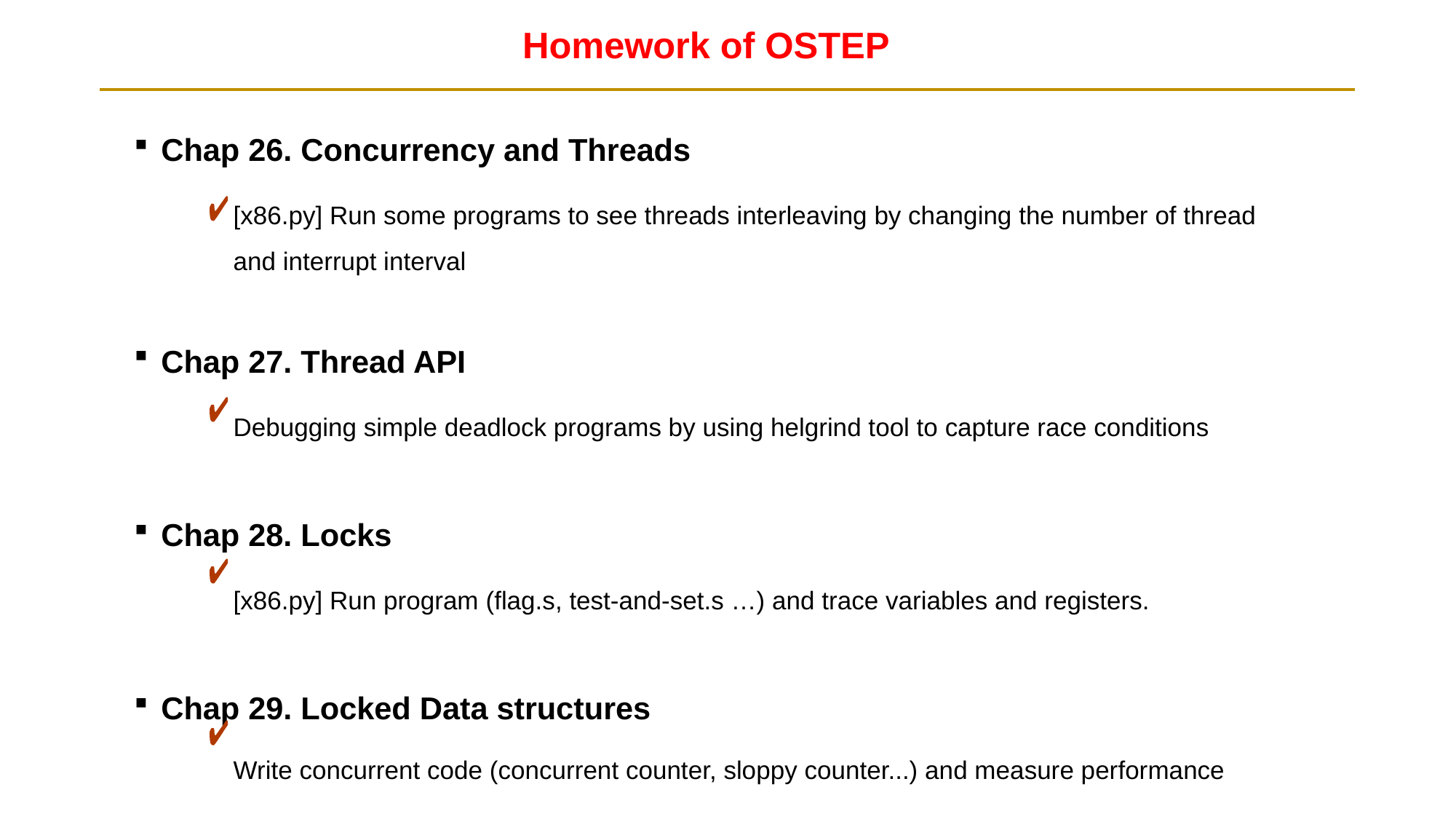

# Homework of OSTEP
Chap 26. Concurrency and Threads

              [x86.py] Run some programs to see threads interleaving by changing the number of thread
              and interrupt interval

Chap 27. Thread API

              Debugging simple deadlock programs by using helgrind tool to capture race conditions

Chap 28. Locks

              [x86.py] Run program (flag.s, test-and-set.s …) and trace variables and registers.

Chap 29. Locked Data structures

              Write concurrent code (concurrent counter, sloppy counter...) and measure performance